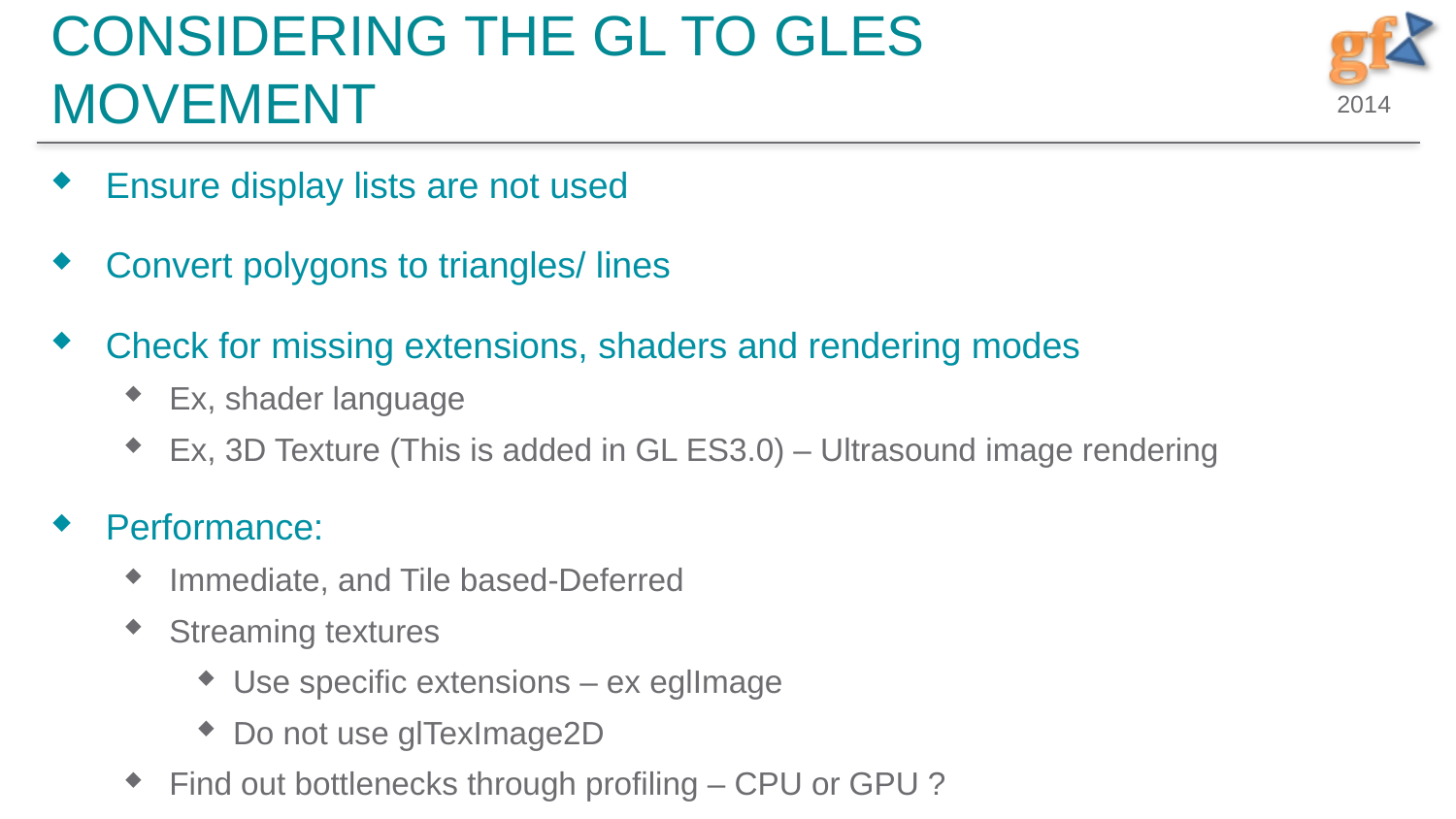

# Considering the GL to GLES movement
Ensure display lists are not used
Convert polygons to triangles/ lines
Check for missing extensions, shaders and rendering modes
Ex, shader language
Ex, 3D Texture (This is added in GL ES3.0) – Ultrasound image rendering
Performance:
Immediate, and Tile based-Deferred
Streaming textures
Use specific extensions – ex eglImage
Do not use glTexImage2D
Find out bottlenecks through profiling – CPU or GPU ?

11